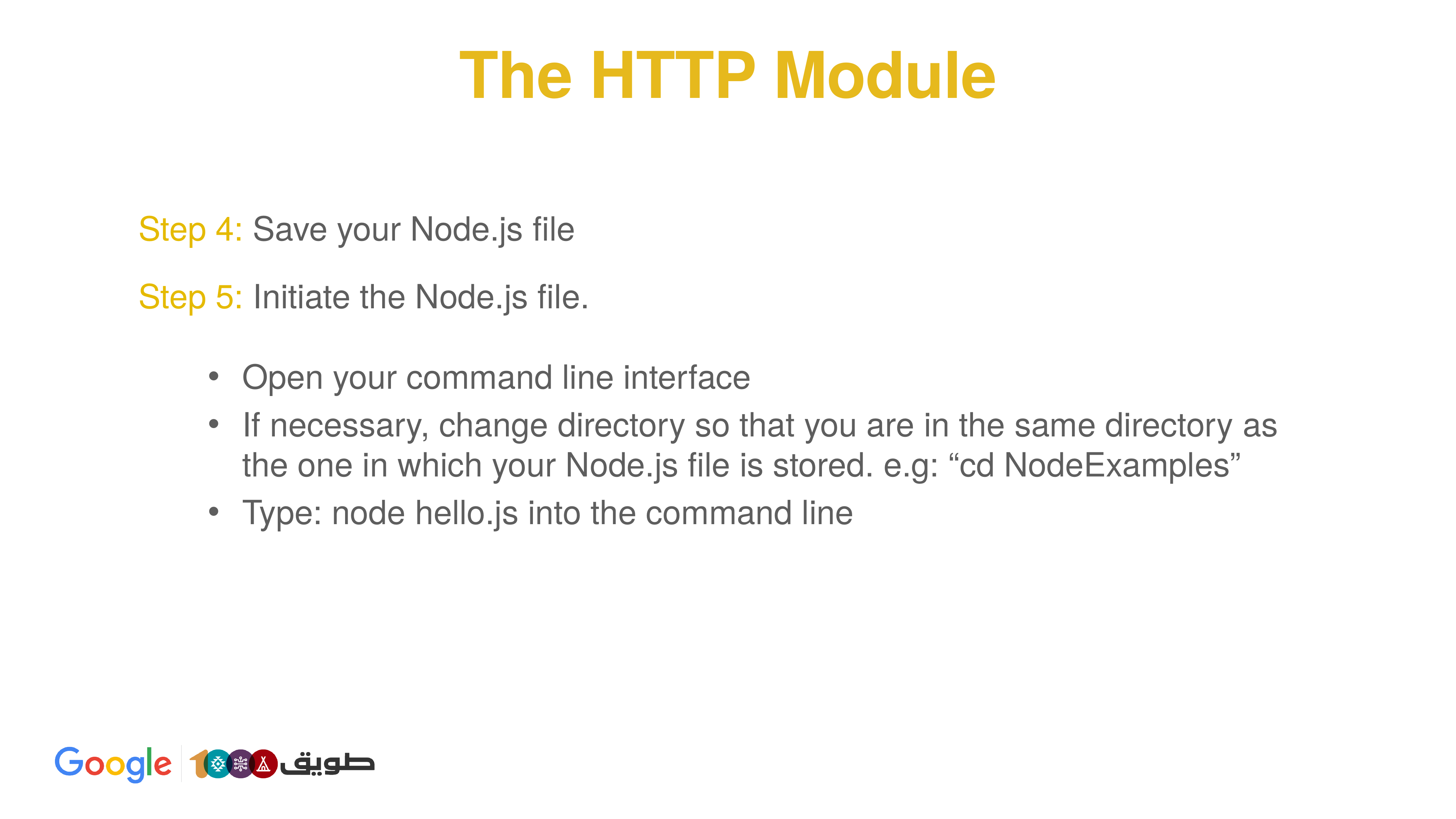

The HTTP Module

Step 4: Save your Node.js file
Step 5: Initiate the Node.js file.

Open your command line interface
If necessary, change directory so that you are in the same directory as the one in which your Node.js file is stored. e.g: “cd NodeExamples”
Type: node hello.js into the command line